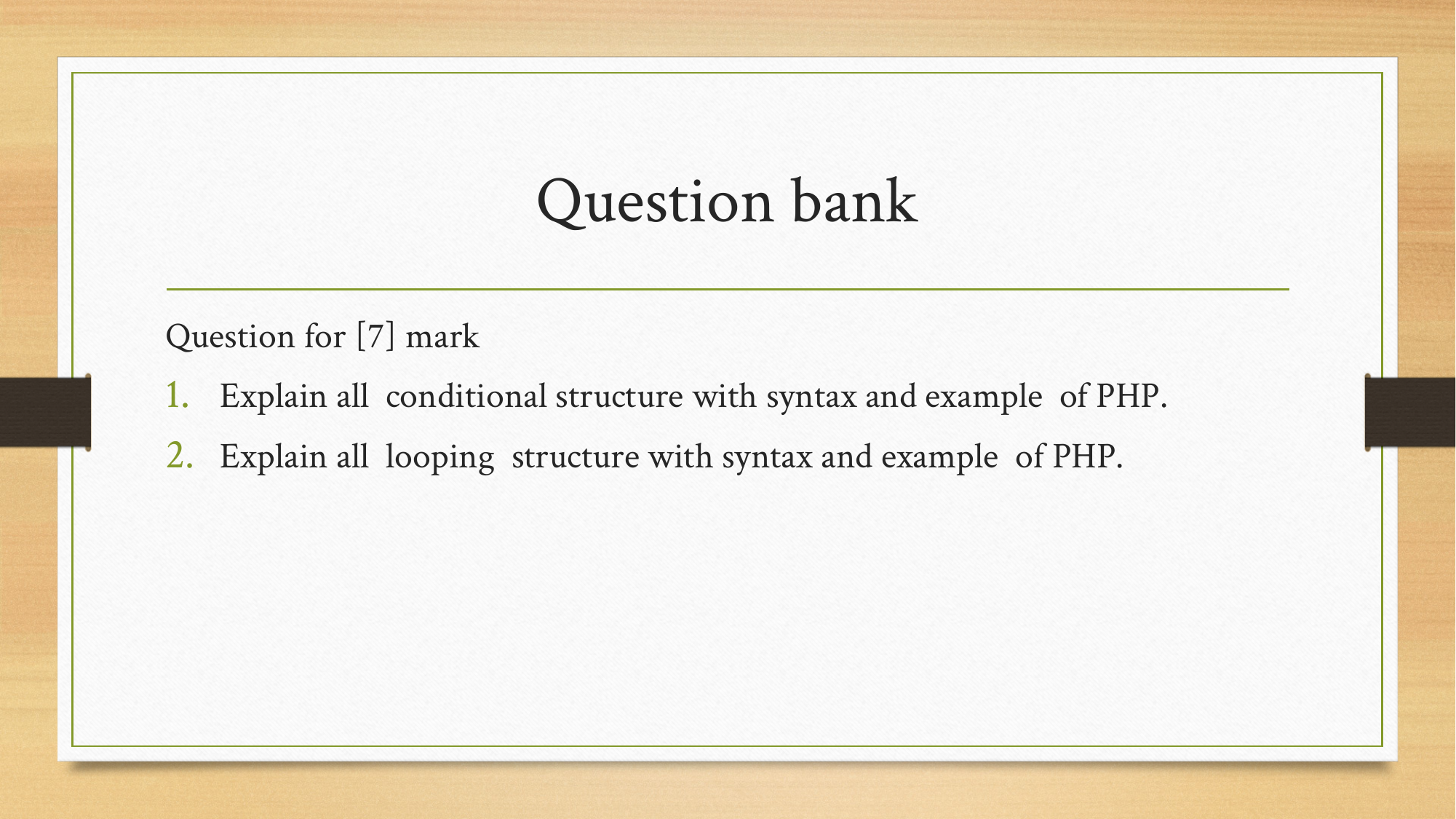

# Question bank
Question for [7] mark
Explain all  conditional structure with syntax and example  of PHP.
Explain all  looping  structure with syntax and example  of PHP.